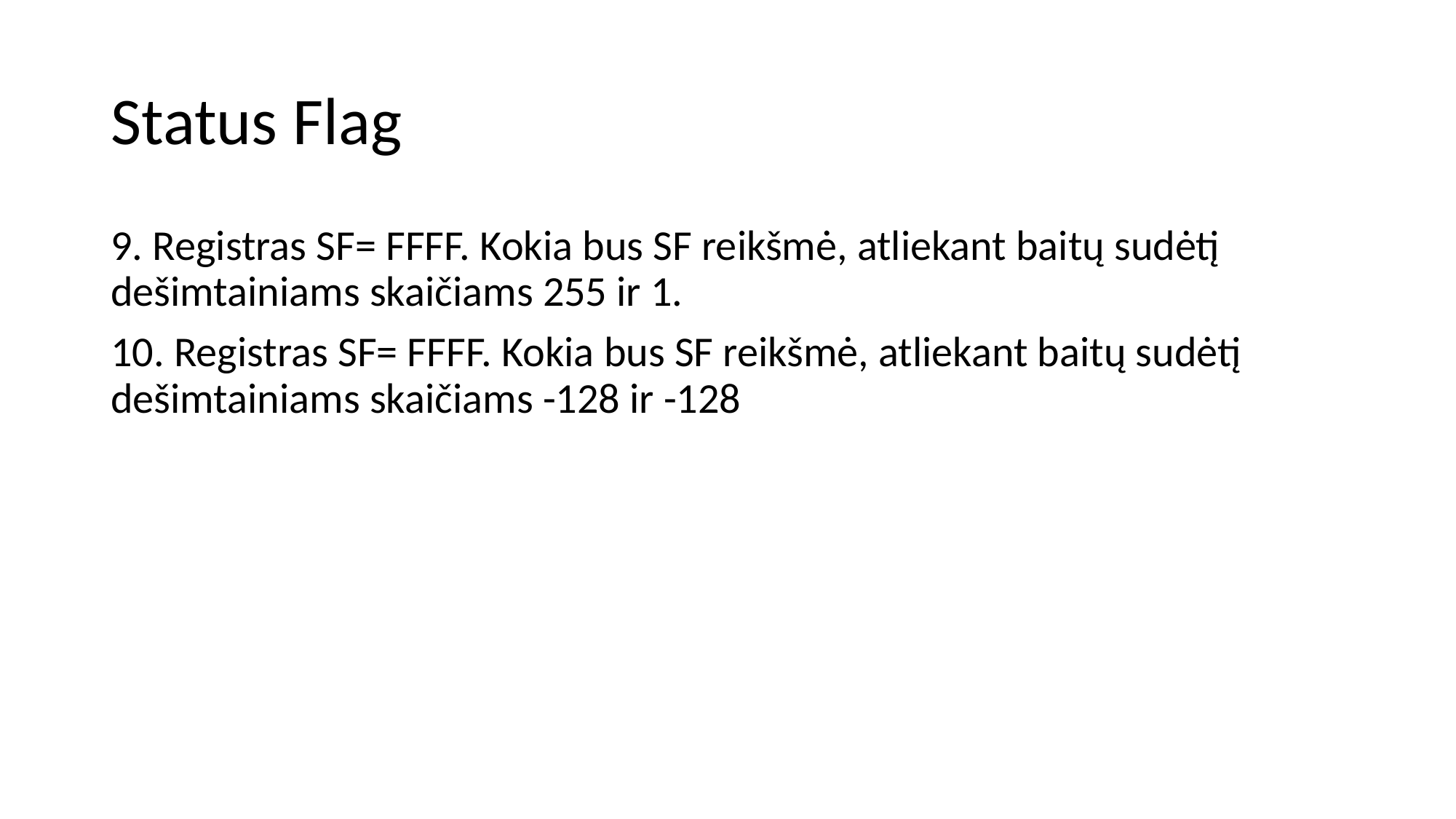

# Status Flag
9. Registras SF= FFFF. Kokia bus SF reikšmė, atliekant baitų sudėtį dešimtainiams skaičiams 255 ir 1.
10. Registras SF= FFFF. Kokia bus SF reikšmė, atliekant baitų sudėtį dešimtainiams skaičiams -128 ir -128